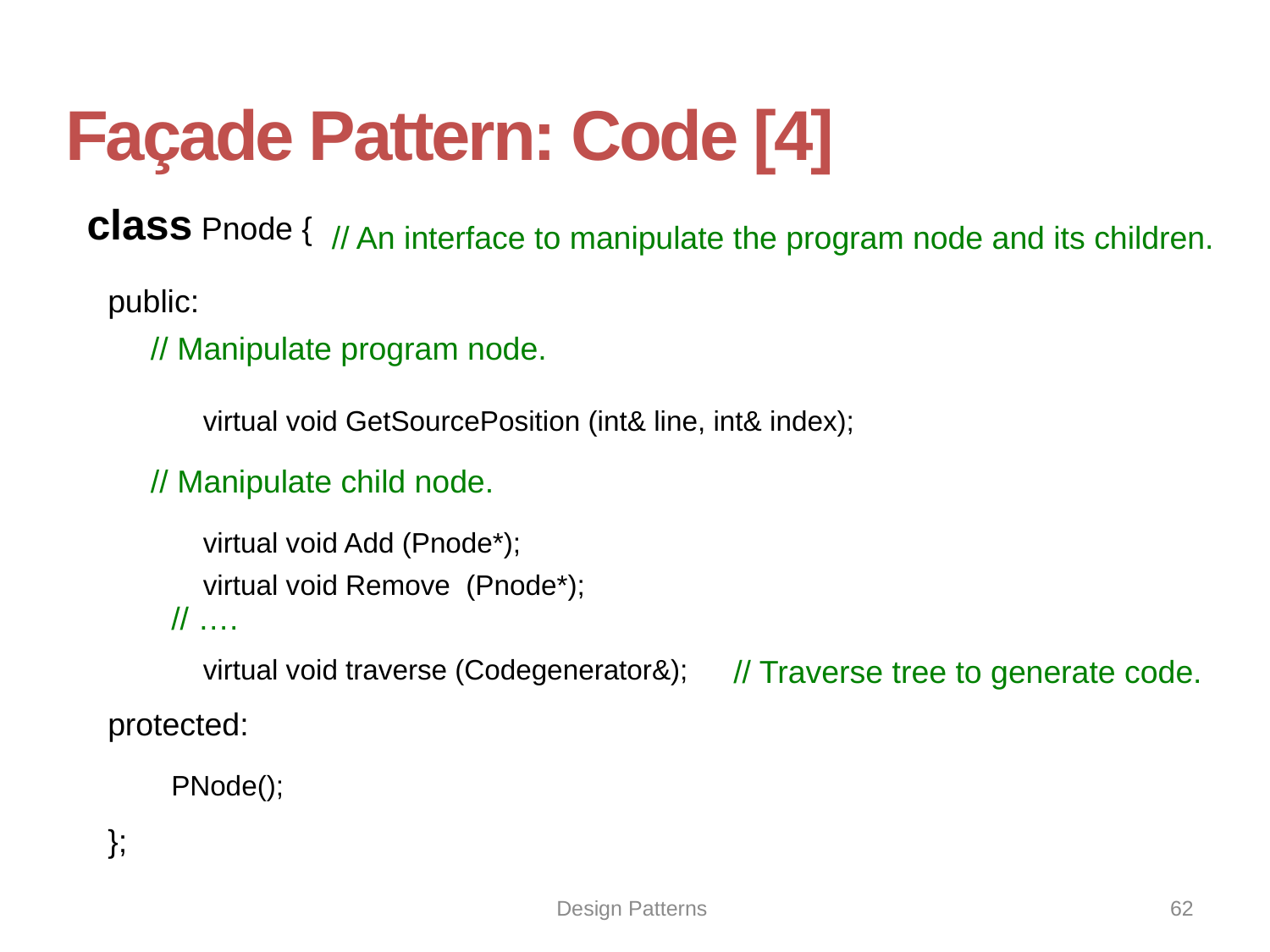

# Façade Pattern: Code [4]
class Pnode {

// An interface to manipulate the program node and its children.
public:

// Manipulate program node.
virtual void GetSourcePosition (int& line, int& index);
// Manipulate child node.
virtual void Add (Pnode*);
virtual void Remove  (Pnode*);
// ….
virtual void traverse (Codegenerator&);
// Traverse tree to generate code.
protected:

};

PNode();

Design Patterns
62